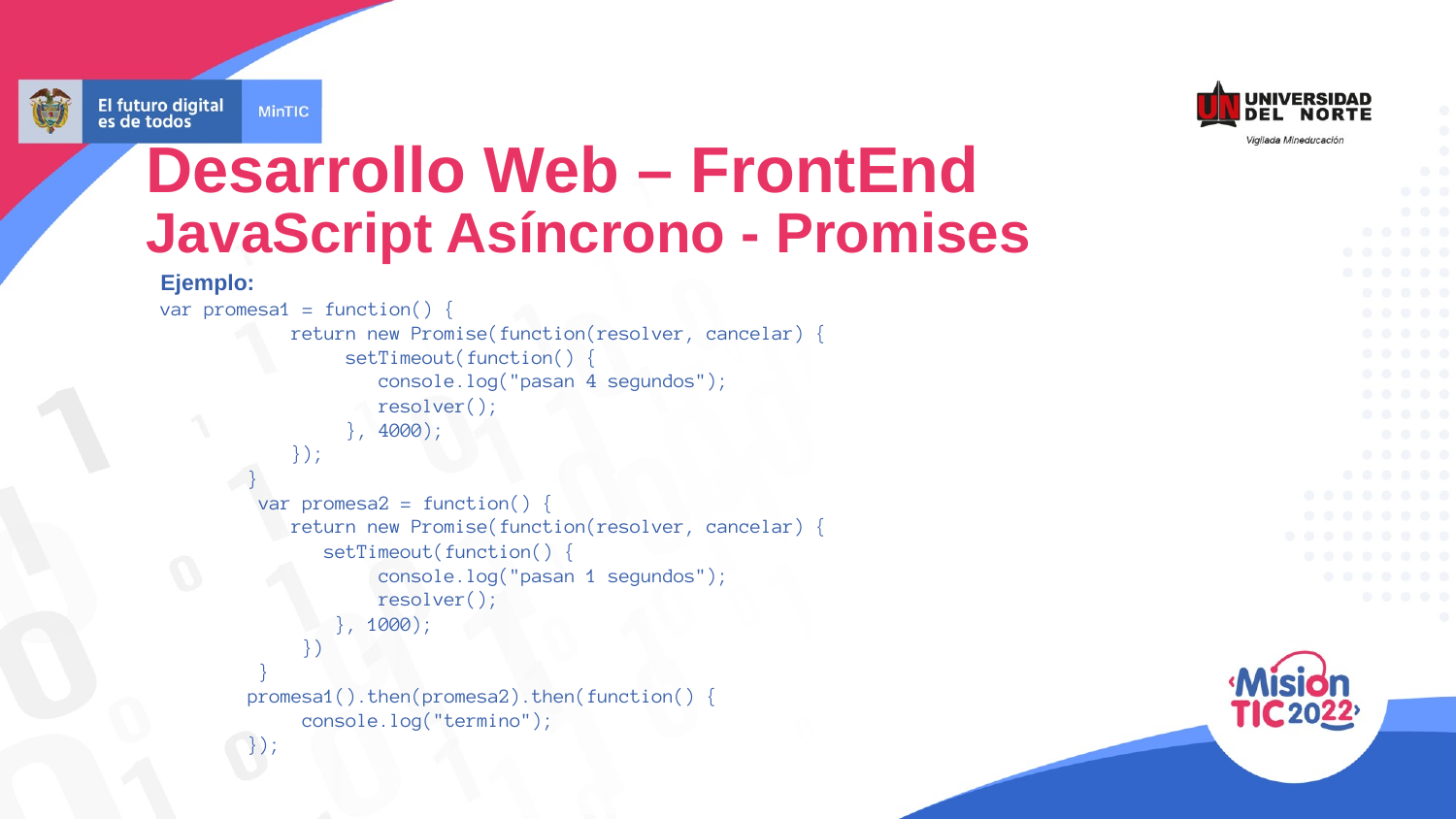

Desarrollo Web – FrontEnd
JavaScript Asíncrono - Promises
Ejemplo:
var promesa1 = function() {
            return new Promise(function(resolver, cancelar) {
                 setTimeout(function() {
                    console.log("pasan 4 segundos");
                    resolver();
                 }, 4000);
            });
        }
         var promesa2 = function() {
            return new Promise(function(resolver, cancelar) {
               setTimeout(function() {
                    console.log("pasan 1 segundos");
                    resolver();
                }, 1000);
             })
         }
        promesa1().then(promesa2).then(function() {
             console.log("termino");
        });